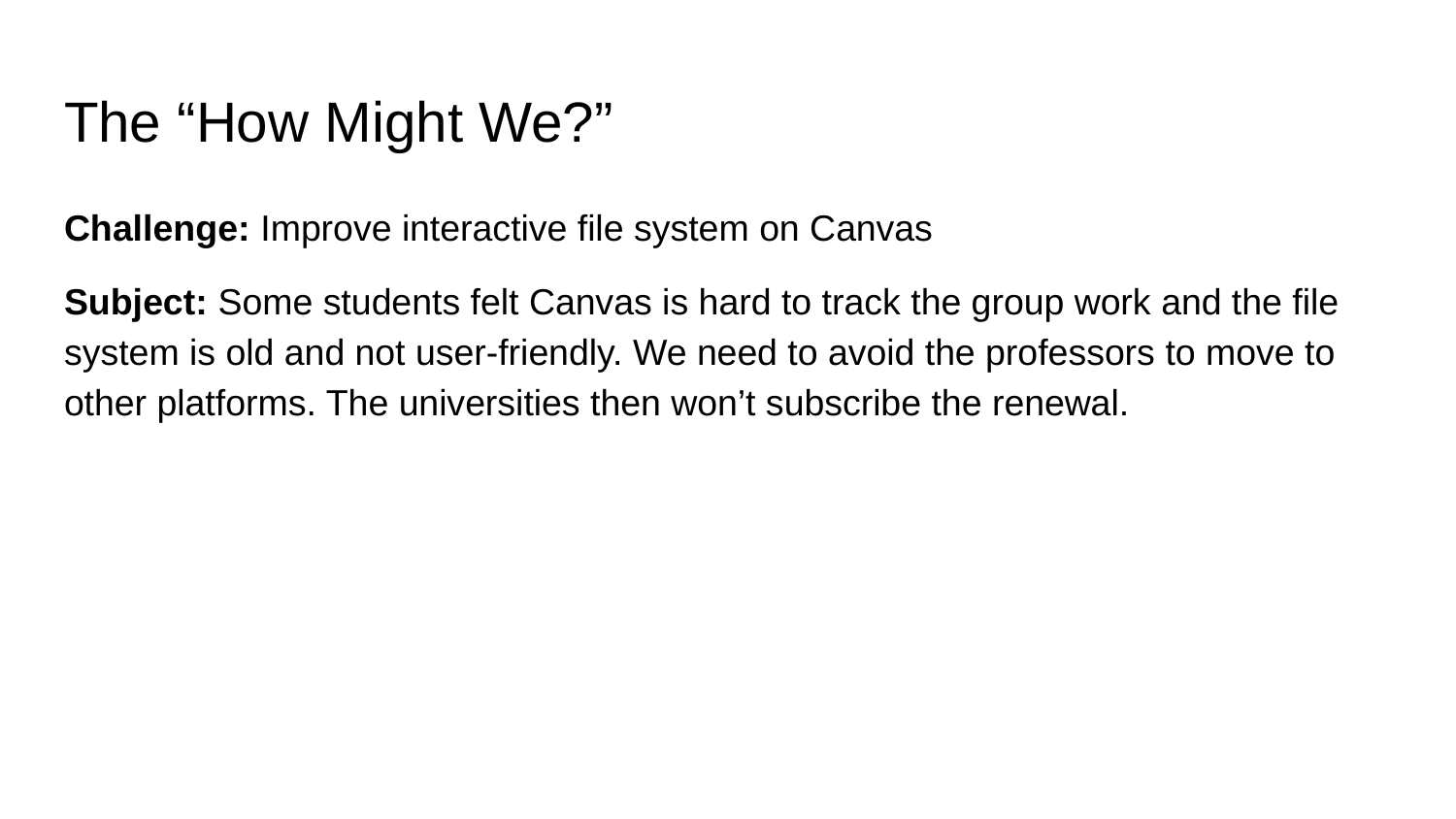

# The “How Might We?”
Challenge: Improve interactive file system on Canvas
Subject: Some students felt Canvas is hard to track the group work and the file system is old and not user-friendly. We need to avoid the professors to move to other platforms. The universities then won’t subscribe the renewal.